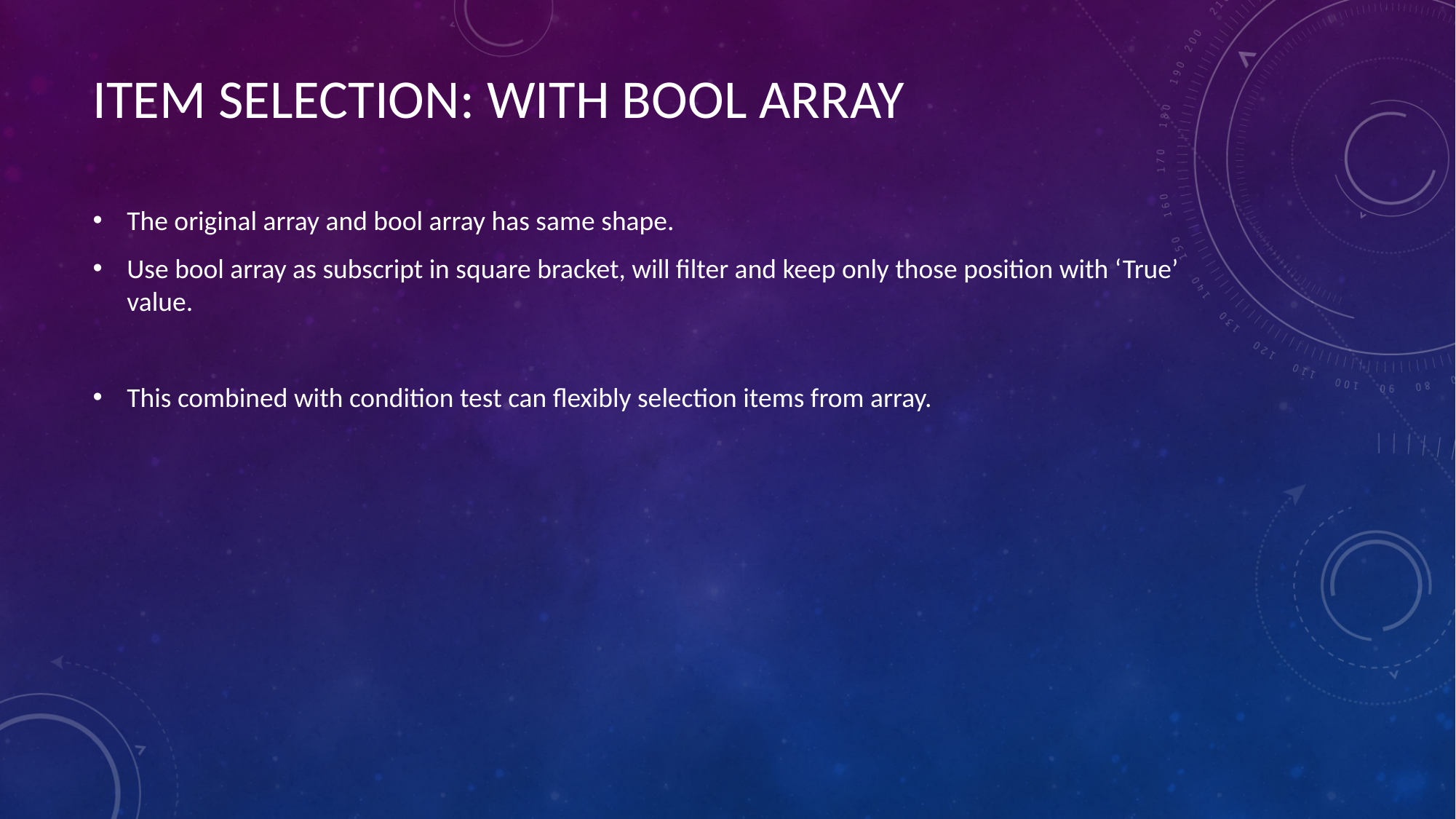

# Item selection: with bool array
The original array and bool array has same shape.
Use bool array as subscript in square bracket, will filter and keep only those position with ‘True’ value.

This combined with condition test can flexibly selection items from array.